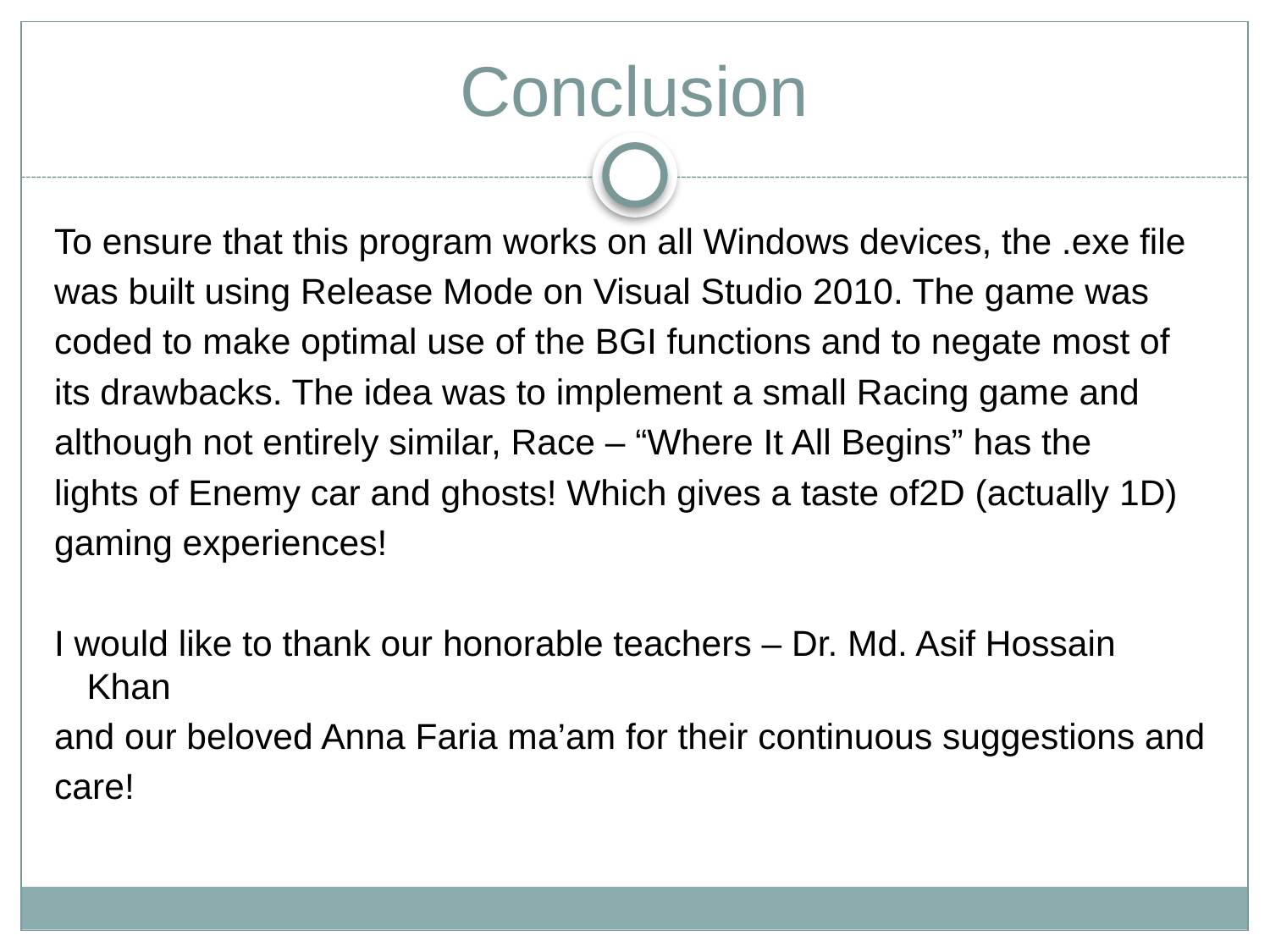

# Conclusion
To ensure that this program works on all Windows devices, the .exe file
was built using Release Mode on Visual Studio 2010. The game was
coded to make optimal use of the BGI functions and to negate most of
its drawbacks. The idea was to implement a small Racing game and
although not entirely similar, Race – “Where It All Begins” has the
lights of Enemy car and ghosts! Which gives a taste of2D (actually 1D)
gaming experiences!

I would like to thank our honorable teachers – Dr. Md. Asif Hossain Khan
and our beloved Anna Faria ma’am for their continuous suggestions and
care!